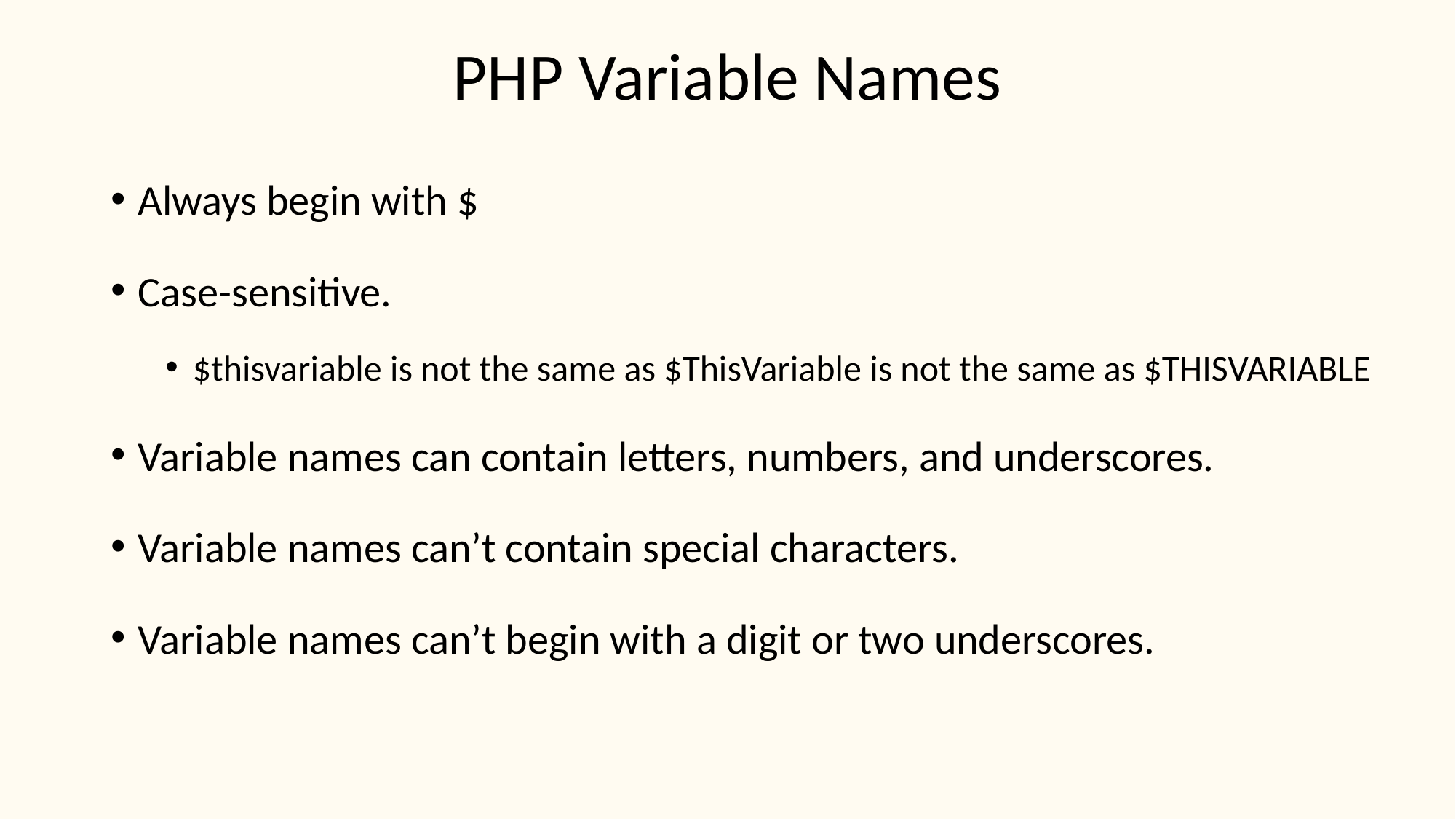

# PHP Variable Names
Always begin with $
Case-sensitive.
$thisvariable is not the same as $ThisVariable is not the same as $THISVARIABLE
Variable names can contain letters, numbers, and underscores.
Variable names can’t contain special characters.
Variable names can’t begin with a digit or two underscores.